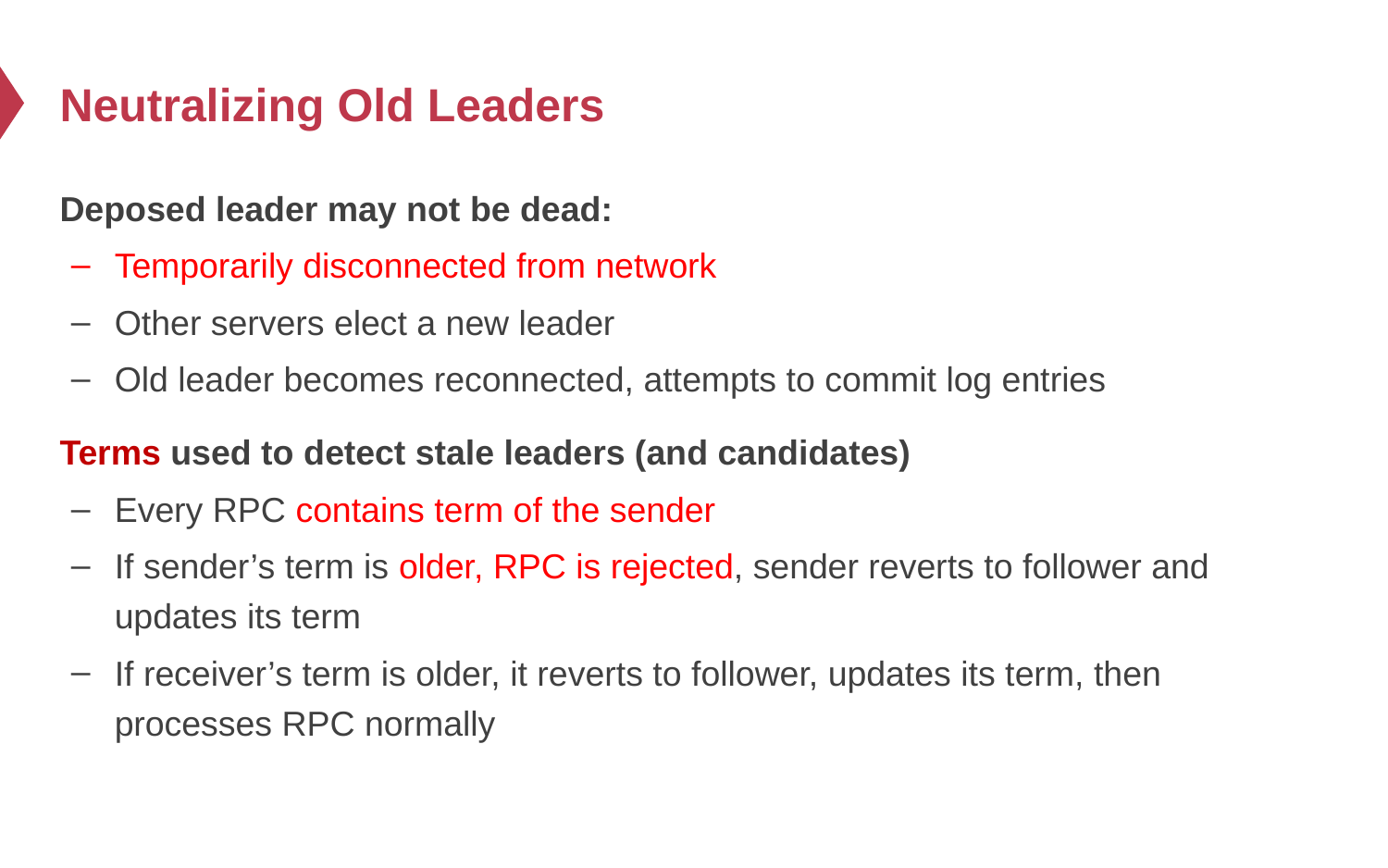

# Neutralizing Old Leaders
Deposed leader may not be dead:
Temporarily disconnected from network
Other servers elect a new leader
Old leader becomes reconnected, attempts to commit log entries
Terms used to detect stale leaders (and candidates)
Every RPC contains term of the sender
If sender’s term is older, RPC is rejected, sender reverts to follower and updates its term
If receiver’s term is older, it reverts to follower, updates its term, then processes RPC normally

72